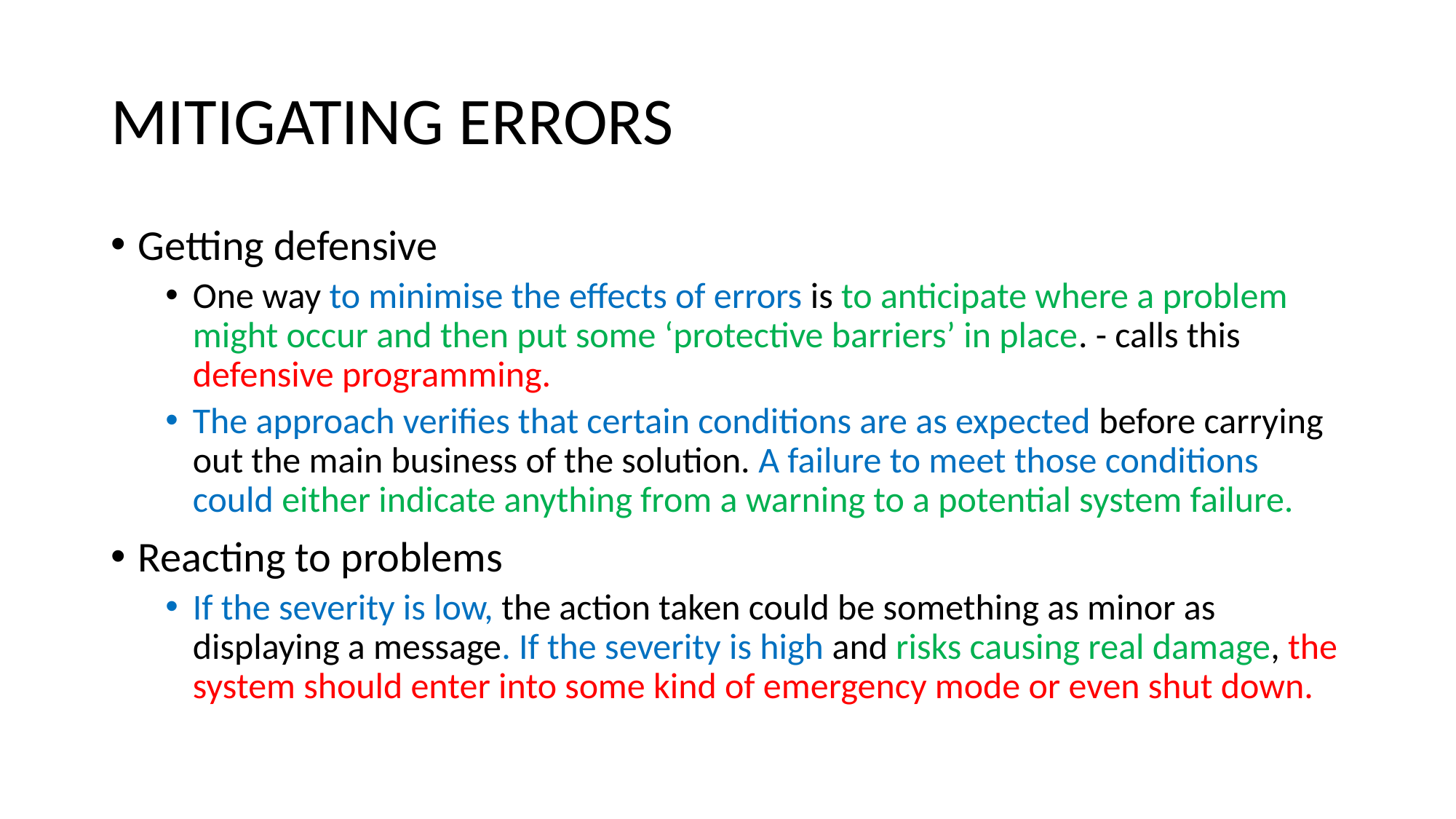

# MITIGATING ERRORS
Getting defensive
One way to minimise the effects of errors is to anticipate where a problem might occur and then put some ‘protective barriers’ in place. - calls this defensive programming.
The approach verifies that certain conditions are as expected before carrying out the main business of the solution. A failure to meet those conditions could either indicate anything from a warning to a potential system failure.
Reacting to problems
If the severity is low, the action taken could be something as minor as displaying a message. If the severity is high and risks causing real damage, the system should enter into some kind of emergency mode or even shut down.